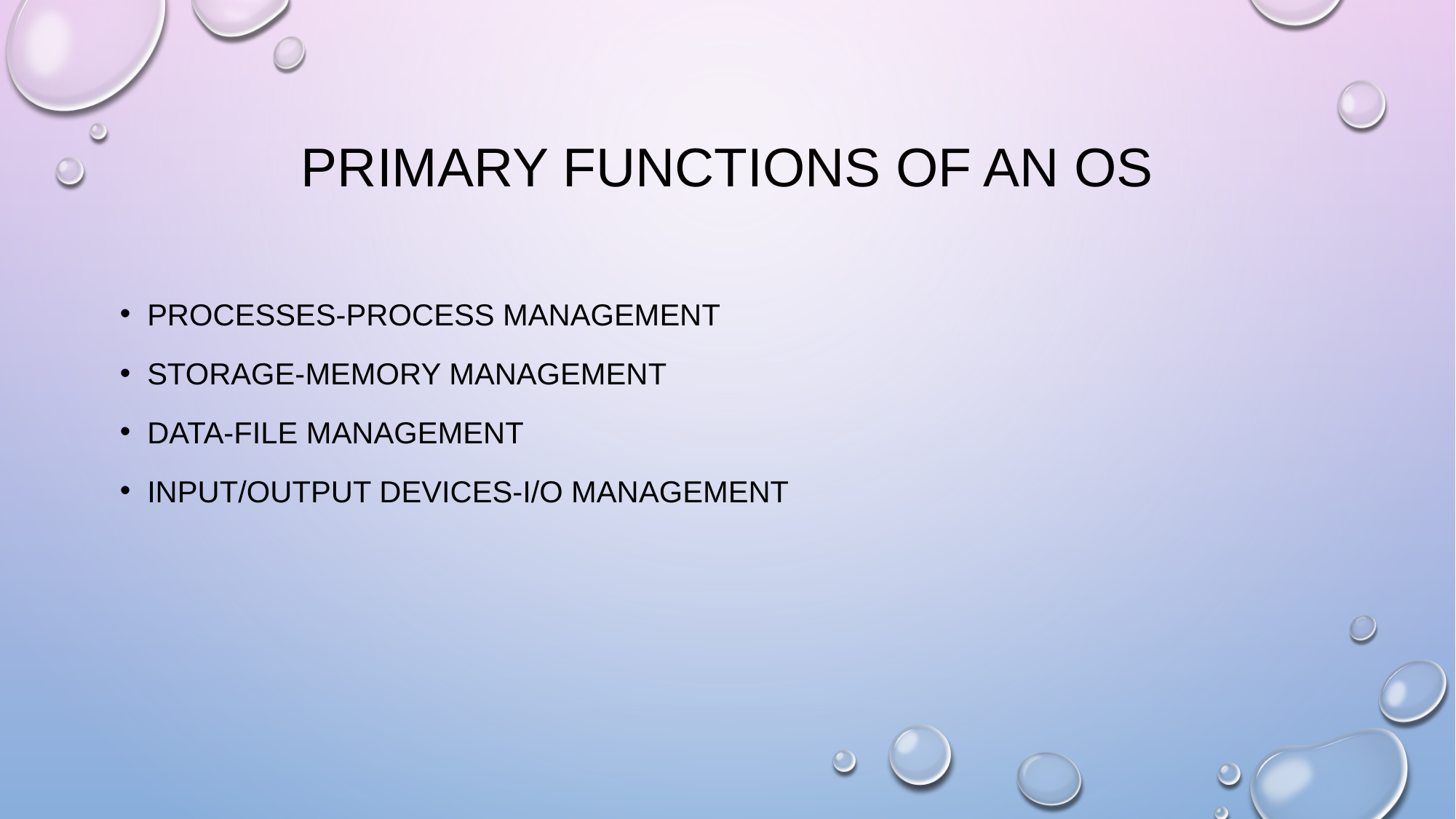

# Primary functions of an os
Processes-process management
Storage-memory management
Data-file management
Input/output devices-i/o management